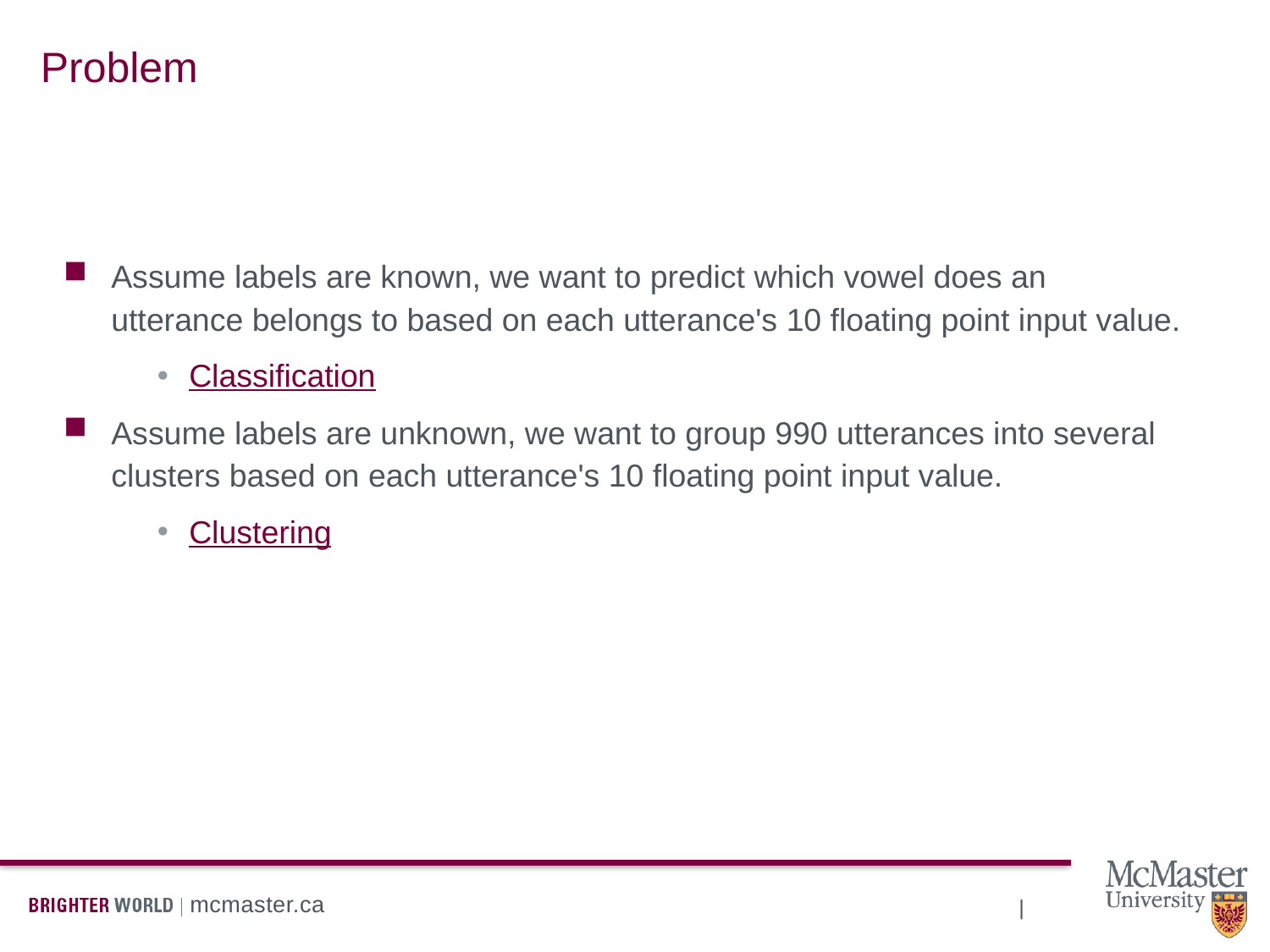

# Problem
Assume labels are known, we want to predict which vowel does an utterance belongs to based on each utterance's 10 floating point input value.
Classification
Assume labels are unknown, we want to group 990 utterances into several clusters based on each utterance's 10 floating point input value.
Clustering
3